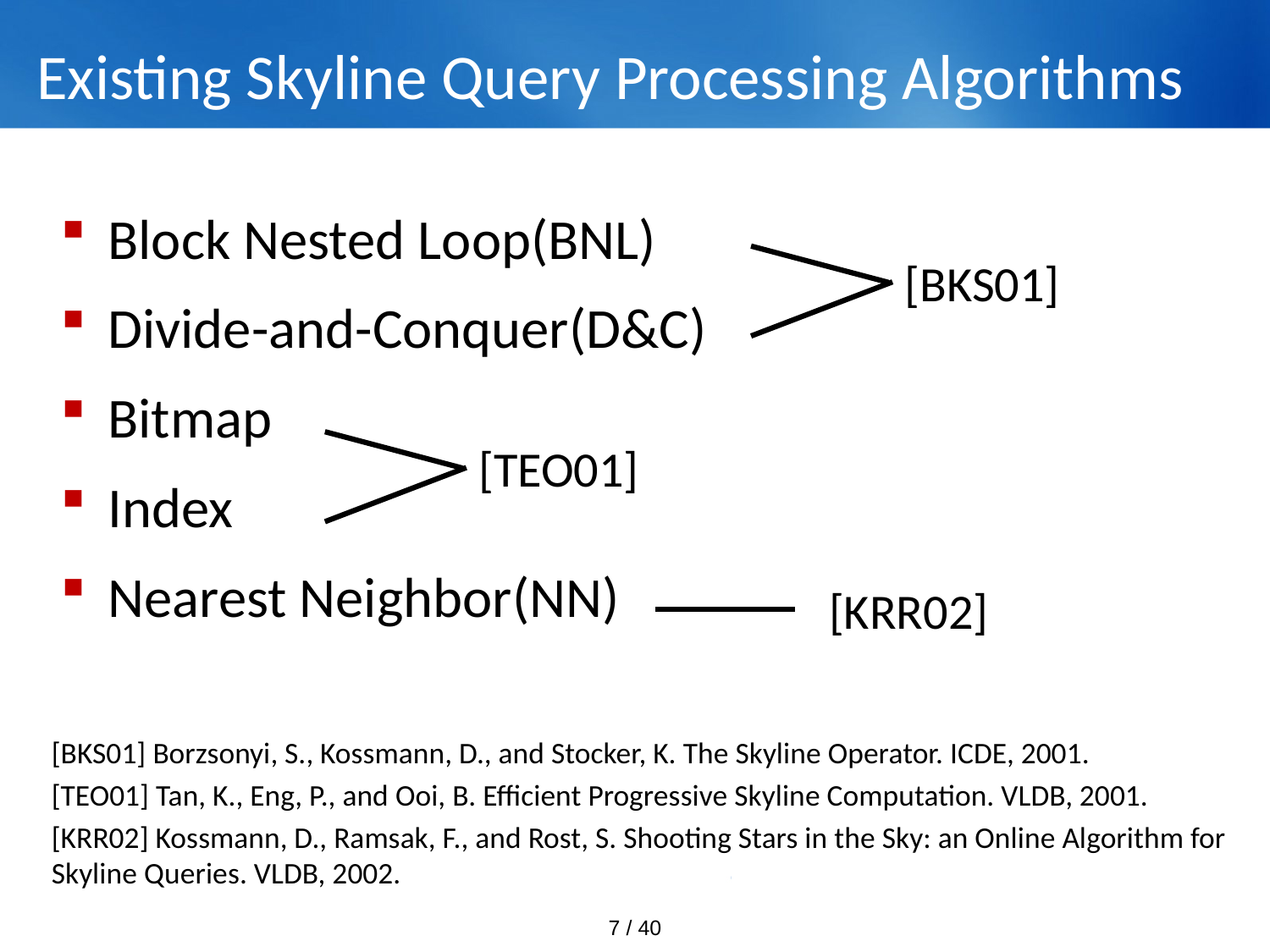

# Existing Skyline Query Processing Algorithms
Block Nested Loop(BNL)
Divide-and-Conquer(D&C)
Bitmap
Index
Nearest Neighbor(NN)
[BKS01]
[TEO01]
[KRR02]
[BKS01] Borzsonyi, S., Kossmann, D., and Stocker, K. The Skyline Operator. ICDE, 2001.
[TEO01] Tan, K., Eng, P., and Ooi, B. Efficient Progressive Skyline Computation. VLDB, 2001.
[KRR02] Kossmann, D., Ramsak, F., and Rost, S. Shooting Stars in the Sky: an Online Algorithm for Skyline Queries. VLDB, 2002.
7